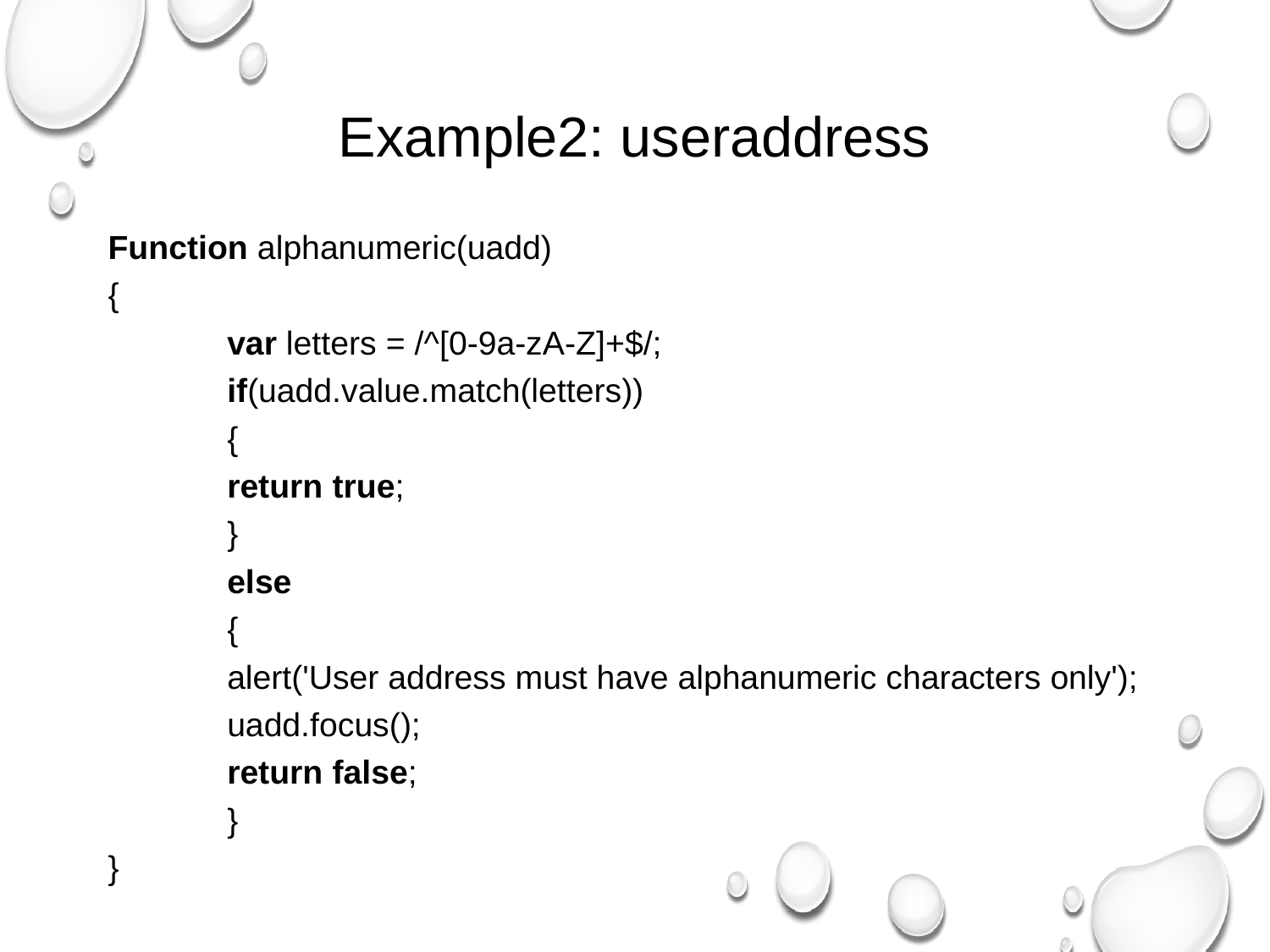

# Example2: useraddress
Function alphanumeric(uadd)
{
	var letters = /^[0-9a-zA-Z]+$/;
	if(uadd.value.match(letters))
	{
	return true;
	}
	else
	{
	alert('User address must have alphanumeric characters only');
	uadd.focus();
	return false;
	}
}